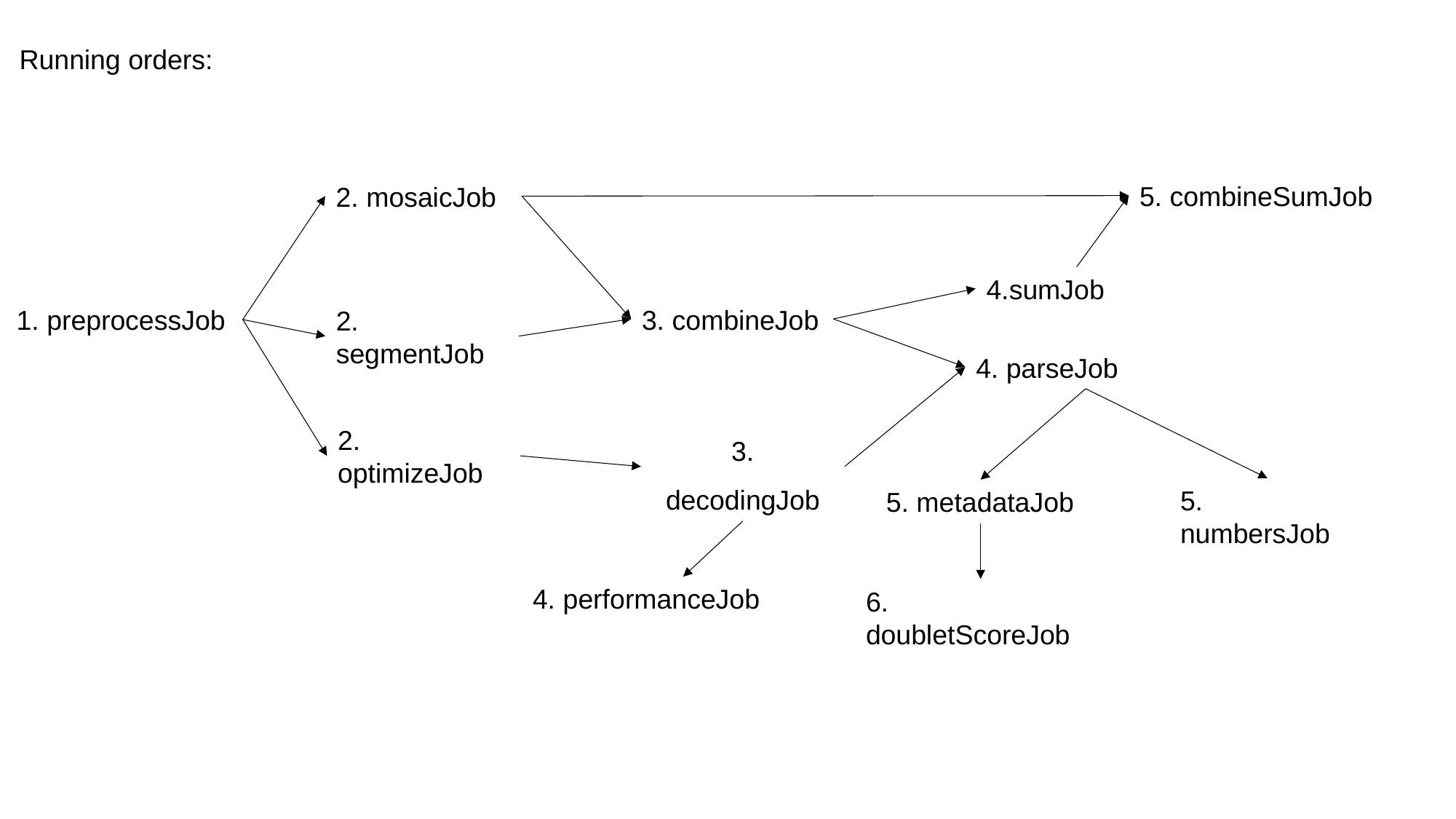

Running orders:
5. combineSumJob
2. mosaicJob
4.sumJob
3. combineJob
1. preprocessJob
2. segmentJob
4. parseJob
3. decodingJob
2. optimizeJob
5. numbersJob
5. metadataJob
4. performanceJob
6. doubletScoreJob